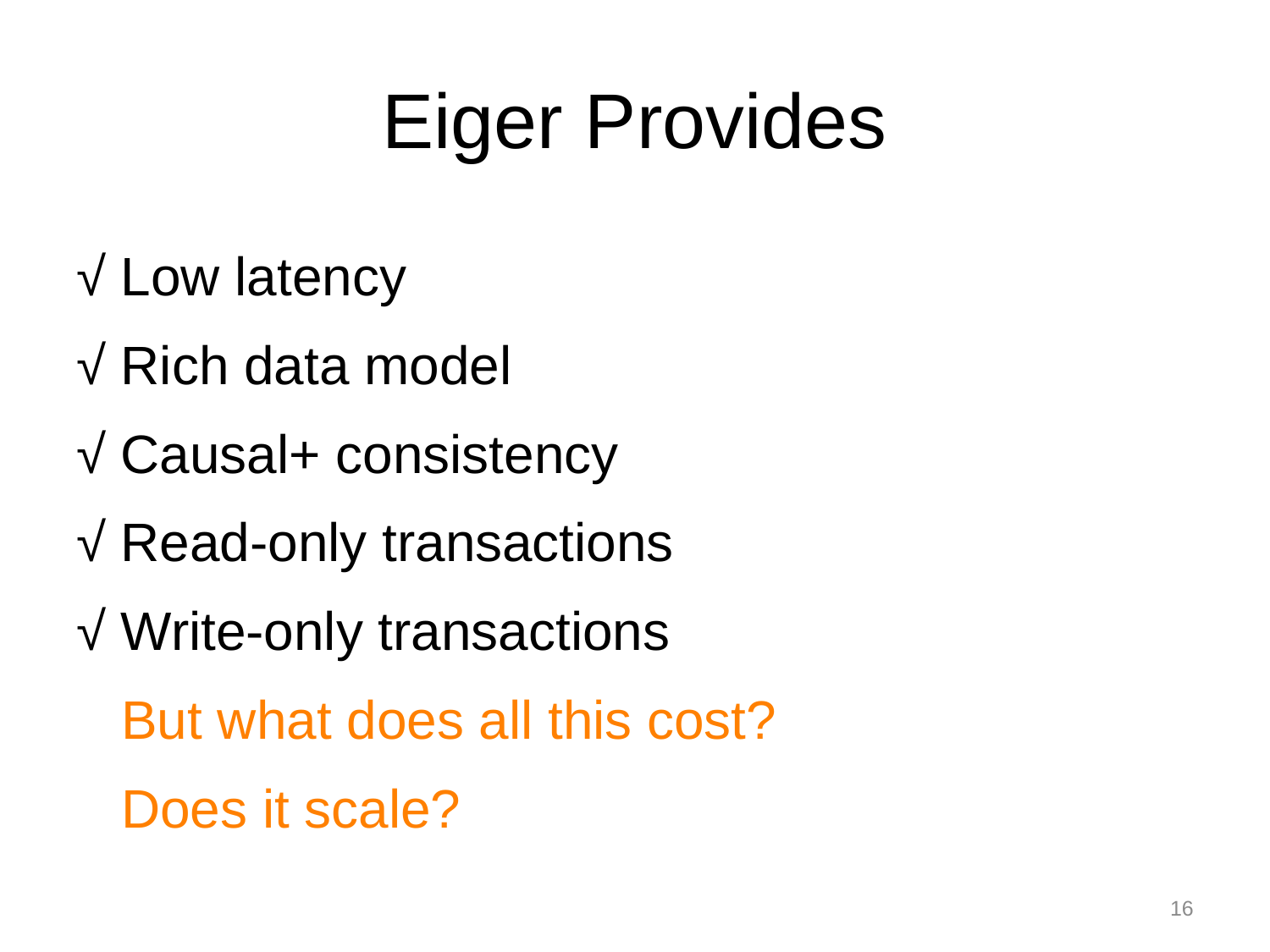

# Eiger Provides
√ Low latency
√ Rich data model
√ Causal+ consistency
√ Read-only transactions
√ Write-only transactions
   But what does all this cost?
   Does it scale?
16